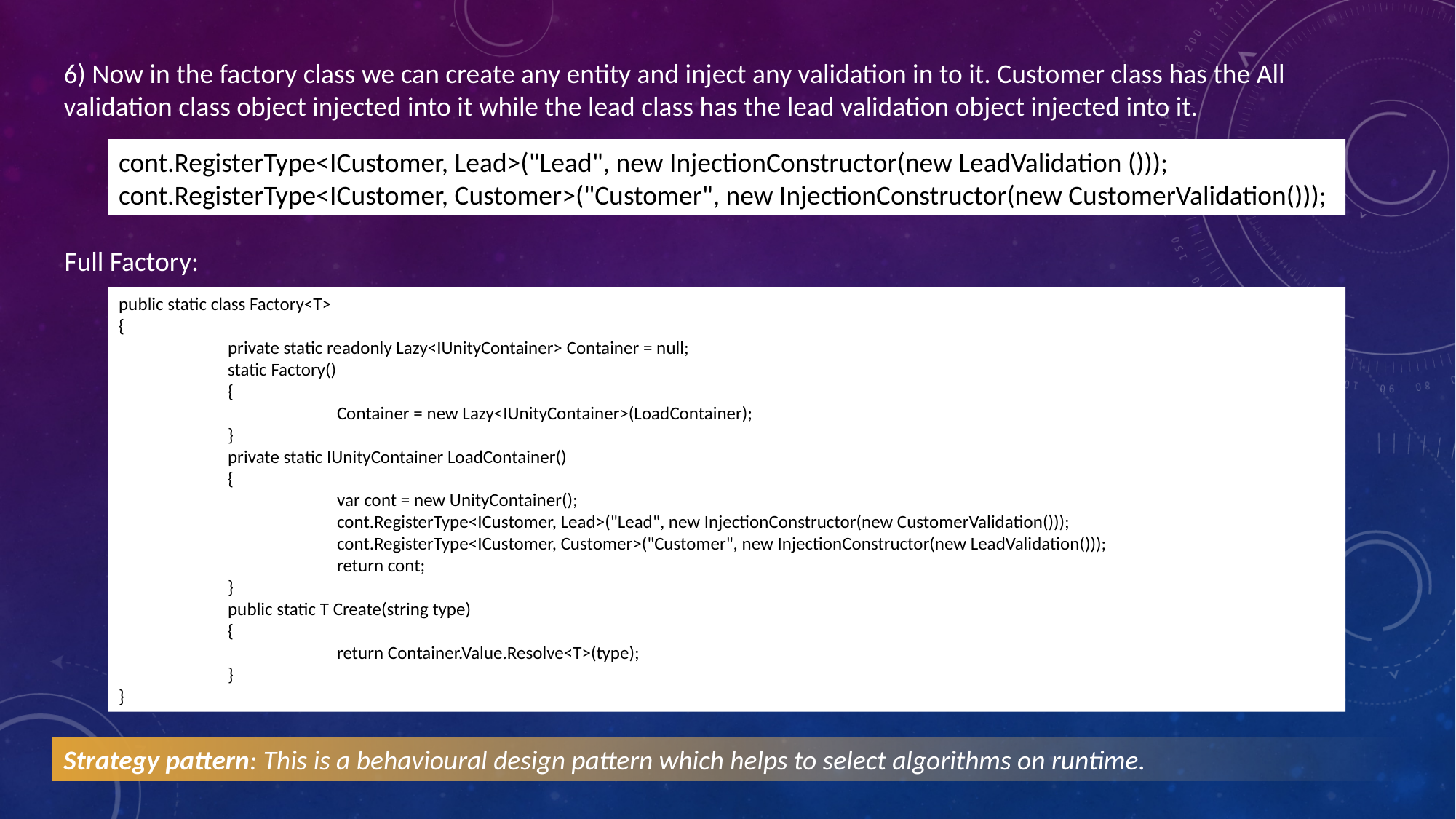

6) Now in the factory class we can create any entity and inject any validation in to it. Customer class has the All validation class object injected into it while the lead class has the lead validation object injected into it.
cont.RegisterType<ICustomer, Lead>("Lead", new InjectionConstructor(new LeadValidation ()));
cont.RegisterType<ICustomer, Customer>("Customer", new InjectionConstructor(new CustomerValidation()));
Full Factory:
public static class Factory<T>
{
	private static readonly Lazy<IUnityContainer> Container = null;
	static Factory()
	{
		Container = new Lazy<IUnityContainer>(LoadContainer);
	}
	private static IUnityContainer LoadContainer()
	{
		var cont = new UnityContainer();
		cont.RegisterType<ICustomer, Lead>("Lead", new InjectionConstructor(new CustomerValidation()));
		cont.RegisterType<ICustomer, Customer>("Customer", new InjectionConstructor(new LeadValidation()));
		return cont;
	}
	public static T Create(string type)
	{
		return Container.Value.Resolve<T>(type);
	}
}
Strategy pattern: This is a behavioural design pattern which helps to select algorithms on runtime.